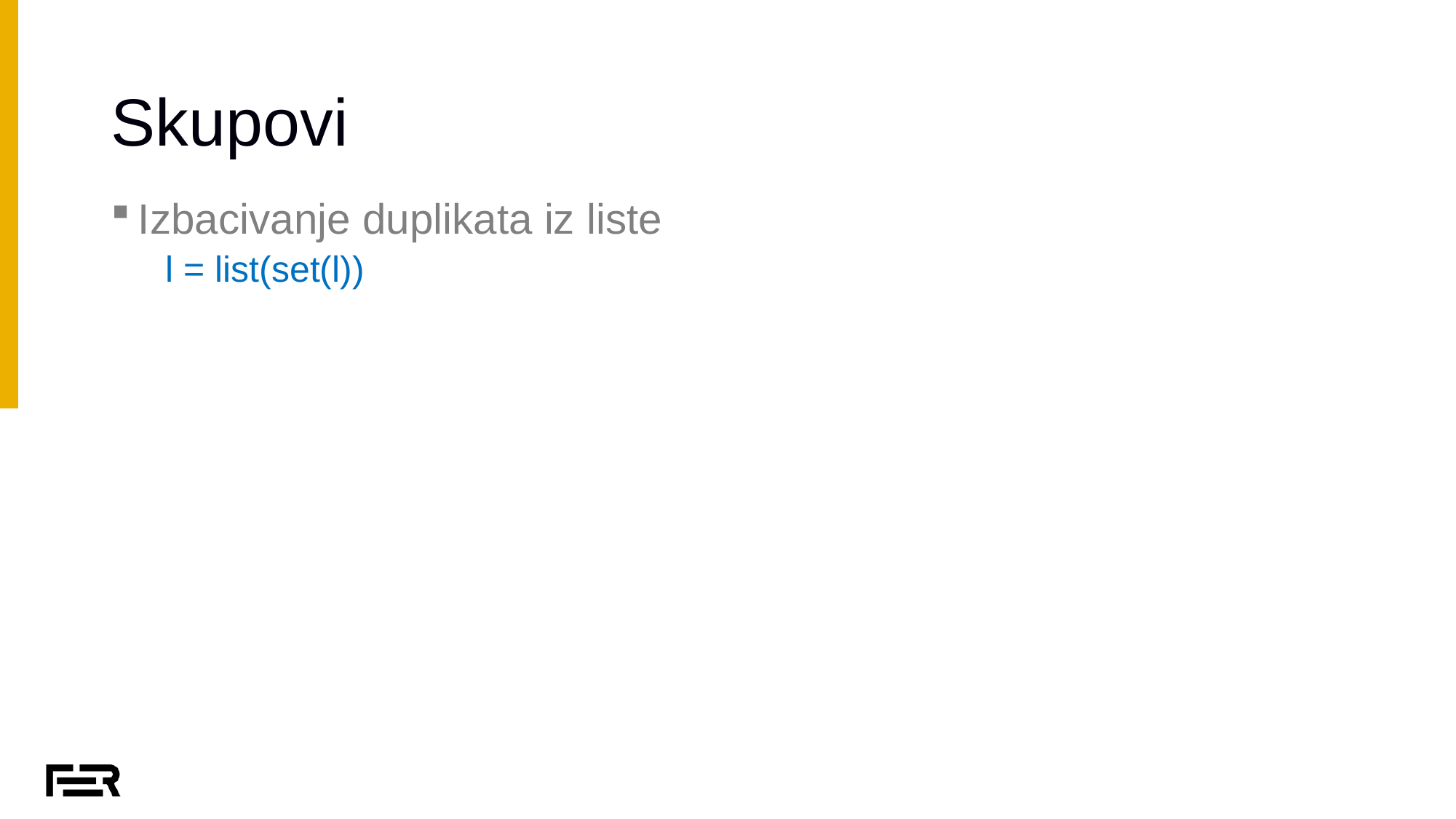

# Skupovi
Izbacivanje duplikata iz liste
l = list(set(l))